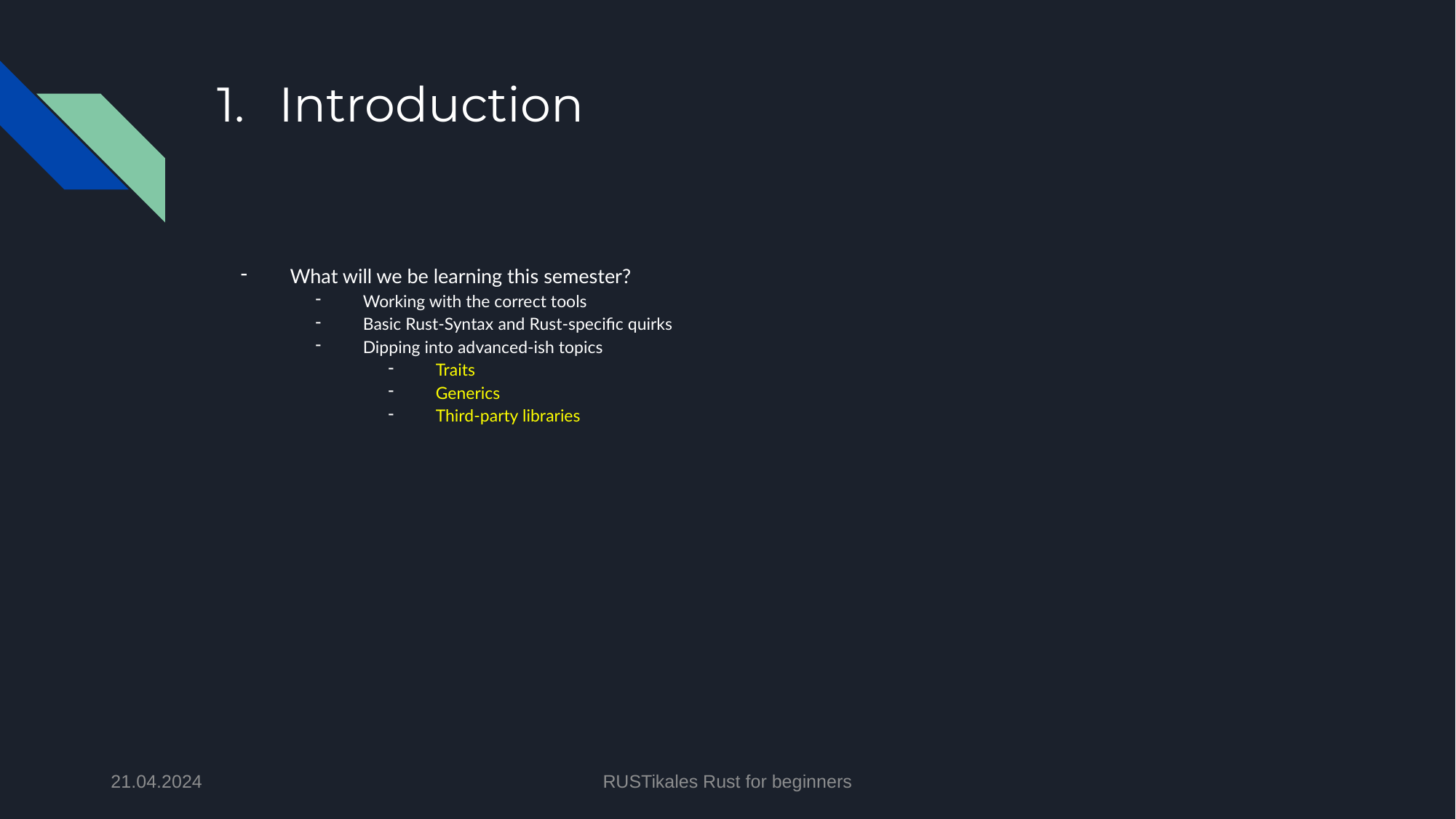

# Introduction
What will we be learning this semester?
Working with the correct tools
Basic Rust-Syntax and Rust-specific quirks
Dipping into advanced-ish topics
Traits
Generics
Third-party libraries
21.04.2024
RUSTikales Rust for beginners